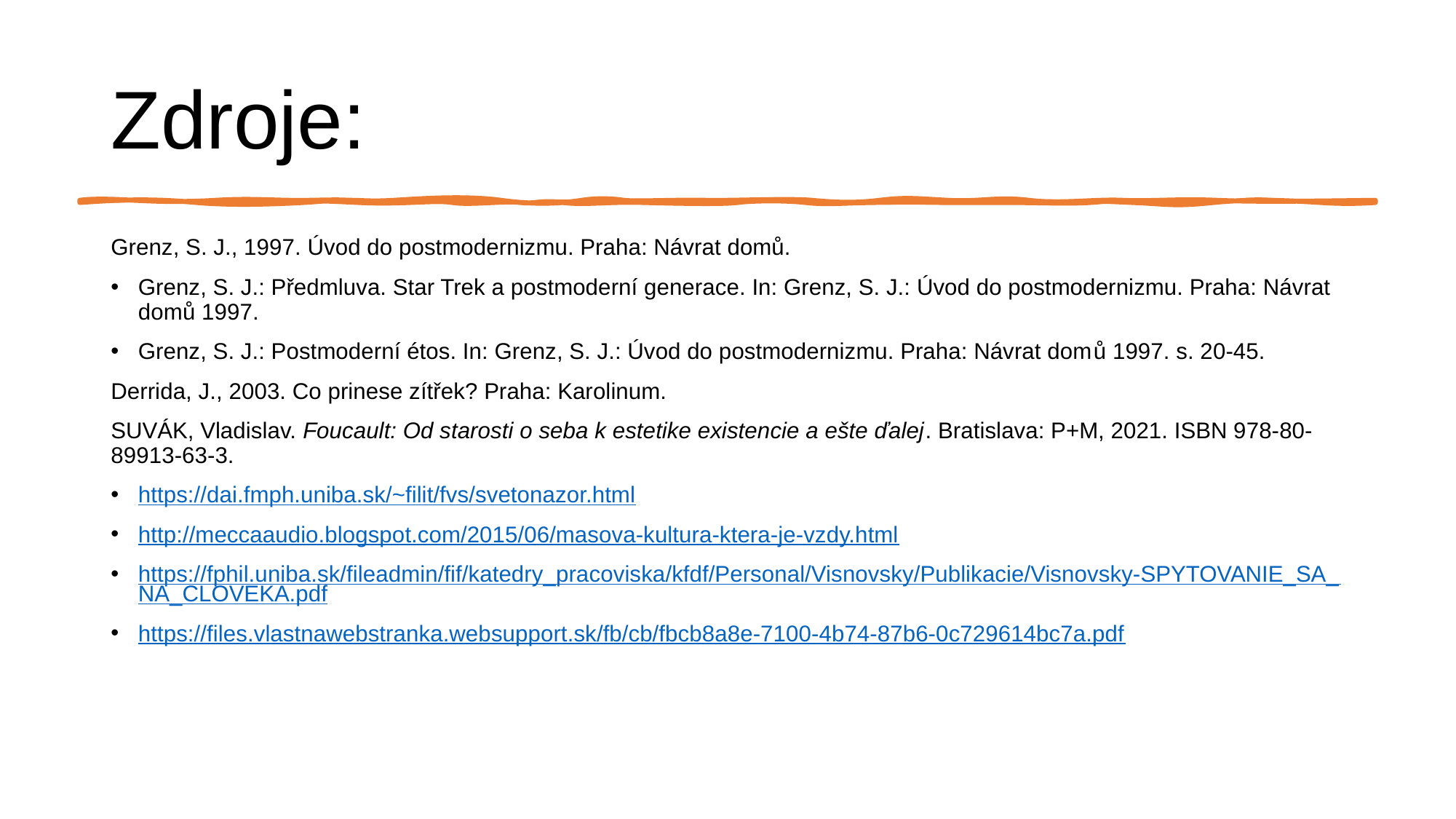

# Zdroje:

Grenz, S. J., 1997. Úvod do postmodernizmu. Praha: Návrat domů.
Grenz, S. J.: Předmluva. Star Trek a postmoderní generace. In: Grenz, S. J.: Úvod do postmodernizmu. Praha: Návrat domů 1997.
Grenz, S. J.: Postmoderní étos. In: Grenz, S. J.: Úvod do postmodernizmu. Praha: Návrat domů 1997. s. 20-45.
Derrida, J., 2003. Co prinese zítřek? Praha: Karolinum.
SUVÁK, Vladislav. Foucault: Od starosti o seba k estetike existencie a ešte ďalej. Bratislava: P+M, 2021. ISBN 978-80-89913-63-3.
https://dai.fmph.uniba.sk/~filit/fvs/svetonazor.html
http://meccaaudio.blogspot.com/2015/06/masova-kultura-ktera-je-vzdy.html
https://fphil.uniba.sk/fileadmin/fif/katedry_pracoviska/kfdf/Personal/Visnovsky/Publikacie/Visnovsky-SPYTOVANIE_SA_NA_CLOVEKA.pdf
https://files.vlastnawebstranka.websupport.sk/fb/cb/fbcb8a8e-7100-4b74-87b6-0c729614bc7a.pdf